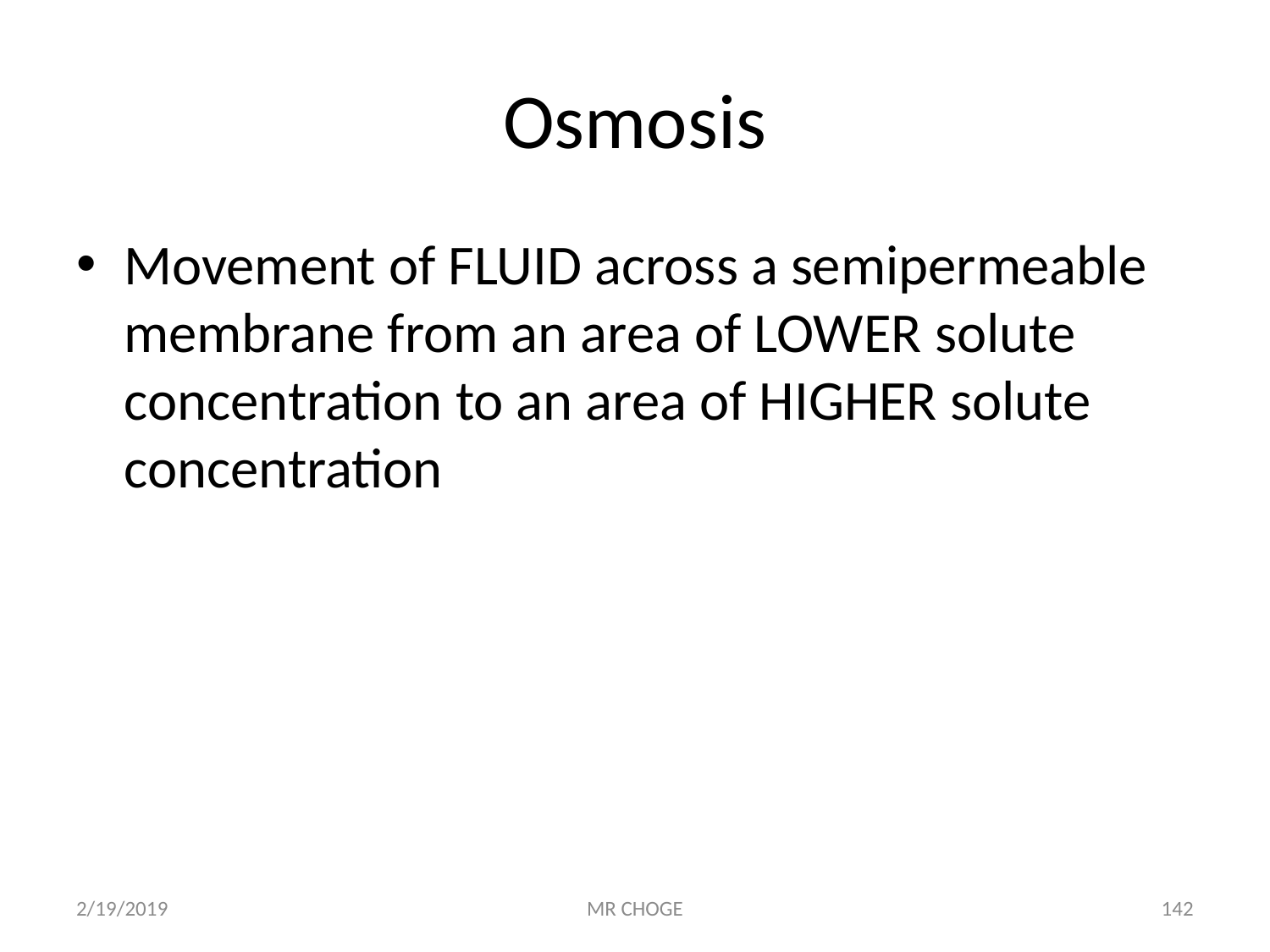

# Osmosis
Movement of FLUID across a semipermeable membrane from an area of LOWER solute concentration to an area of HIGHER solute concentration
2/19/2019
MR CHOGE
142